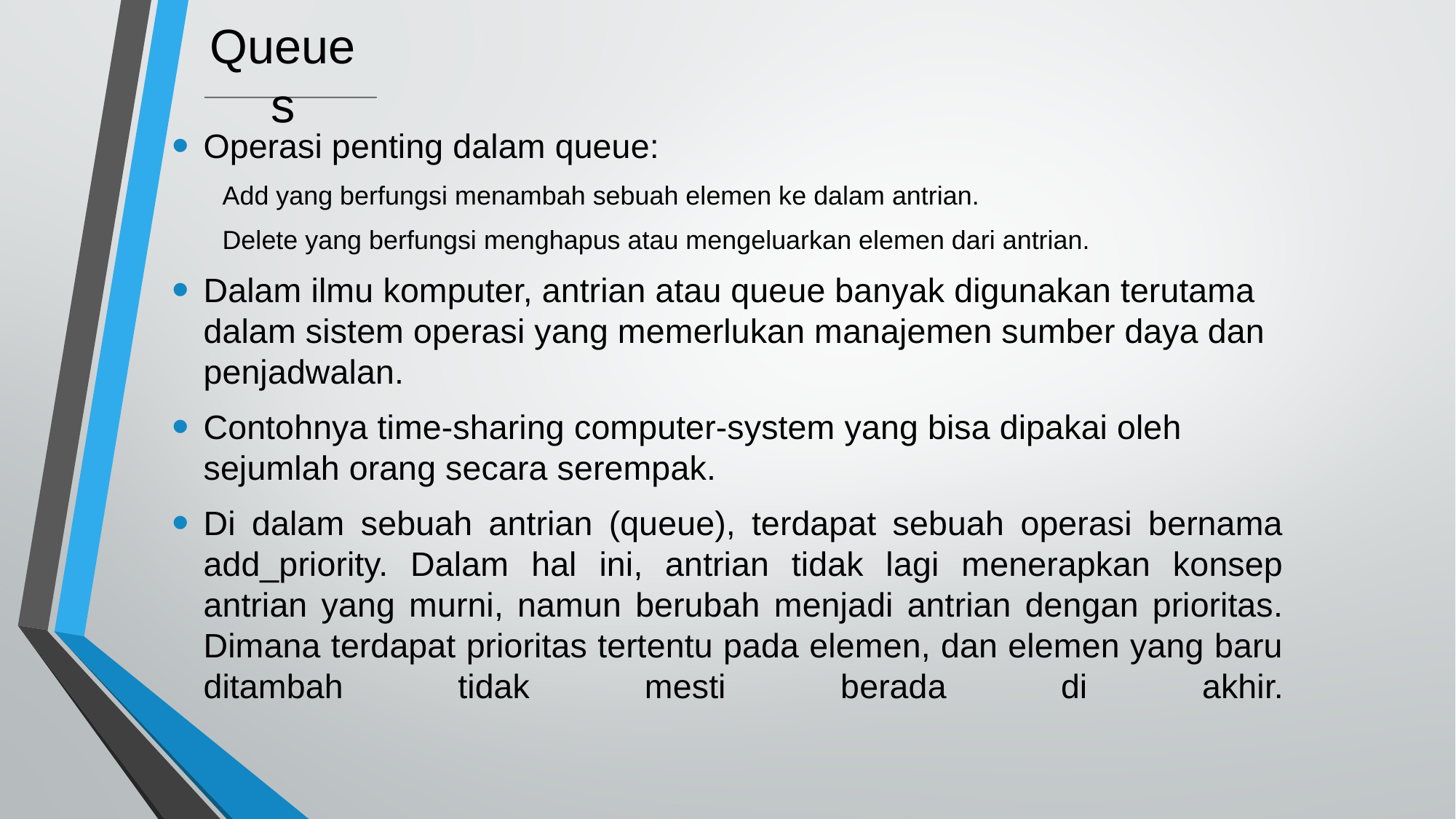

# Queues
Operasi penting dalam queue:
Add yang berfungsi menambah sebuah elemen ke dalam antrian.
Delete yang berfungsi menghapus atau mengeluarkan elemen dari antrian.
Dalam ilmu komputer, antrian atau queue banyak digunakan terutama dalam sistem operasi yang memerlukan manajemen sumber daya dan penjadwalan.
Contohnya time-sharing computer-system yang bisa dipakai oleh sejumlah orang secara serempak.
Di dalam sebuah antrian (queue), terdapat sebuah operasi bernama add_priority. Dalam hal ini, antrian tidak lagi menerapkan konsep antrian yang murni, namun berubah menjadi antrian dengan prioritas. Dimana terdapat prioritas tertentu pada elemen, dan elemen yang baru ditambah tidak mesti berada di akhir.